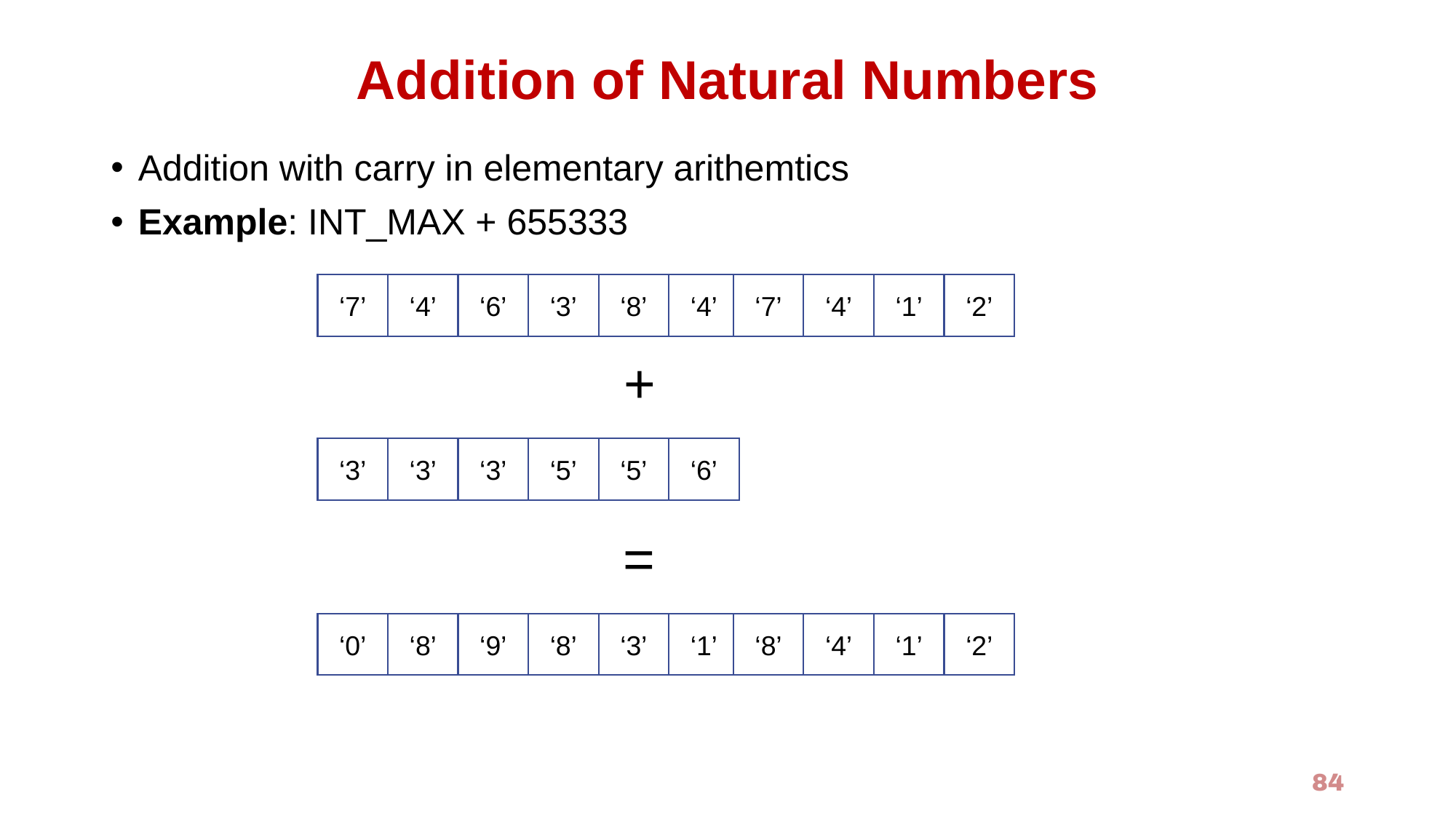

# Addition of Natural Numbers
Addition with carry in elementary arithemtics
Example: INT_MAX + 655333
‘7’
‘4’
‘6’
‘3’
‘8’
‘4’
‘7’
‘4’
‘1’
‘2’
+
‘3’
‘3’
‘3’
‘5’
‘5’
‘6’
=
‘0’
‘8’
‘9’
‘8’
‘3’
‘1’
‘8’
‘4’
‘1’
‘2’
84